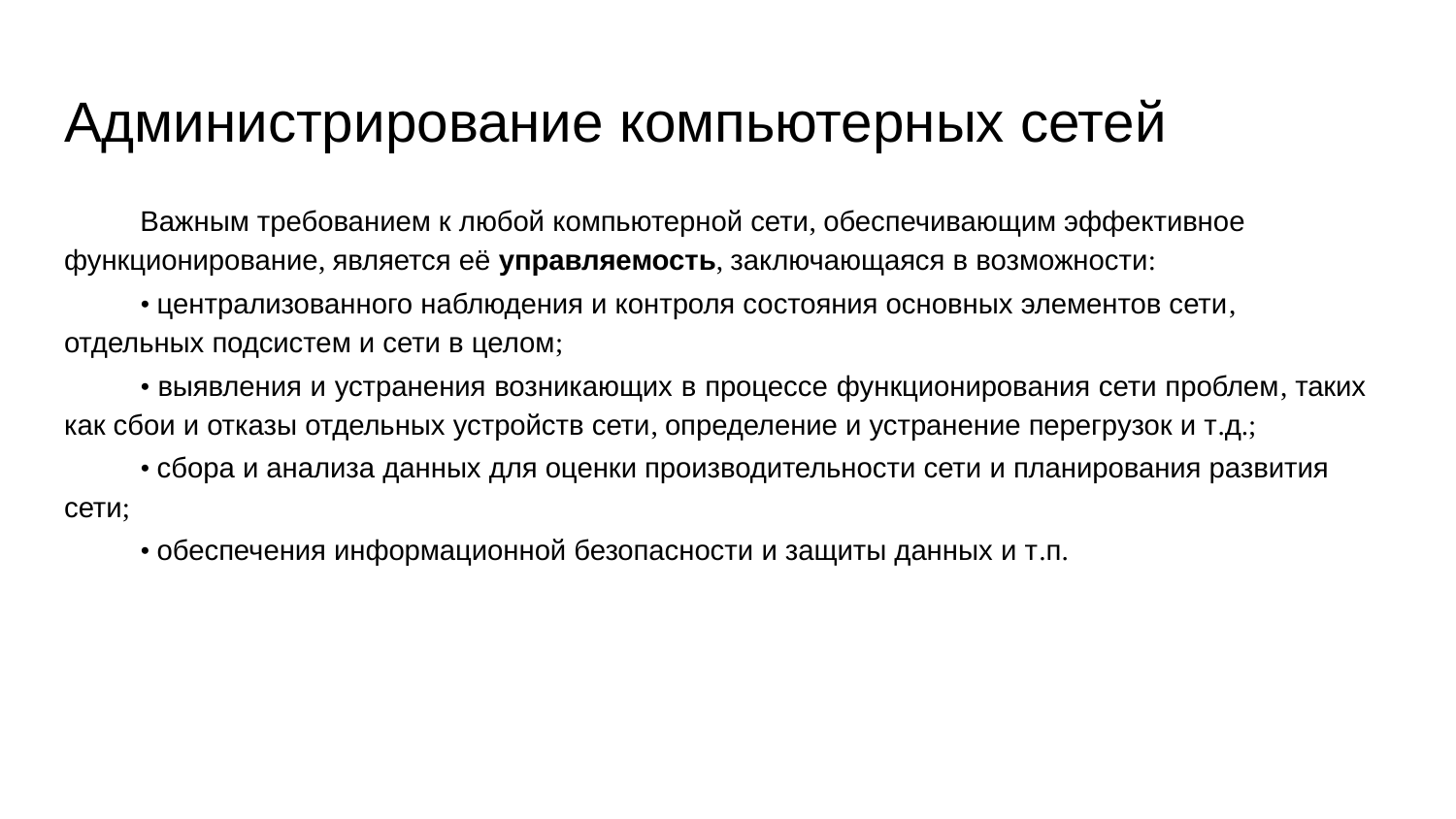

# Администрирование компьютерных сетей
Важным требованием к любой компьютерной сети, обеспечивающим эффективное функционирование, является её управляемость, заключающаяся в возможности:
• централизованного наблюдения и контроля состояния основных элементов сети, отдельных подсистем и сети в целом;
• выявления и устранения возникающих в процессе функционирования сети проблем, таких как сбои и отказы отдельных устройств сети, определение и устранение перегрузок и т.д.;
• сбора и анализа данных для оценки производительности сети и планирования развития сети;
• обеспечения информационной безопасности и защиты данных и т.п.